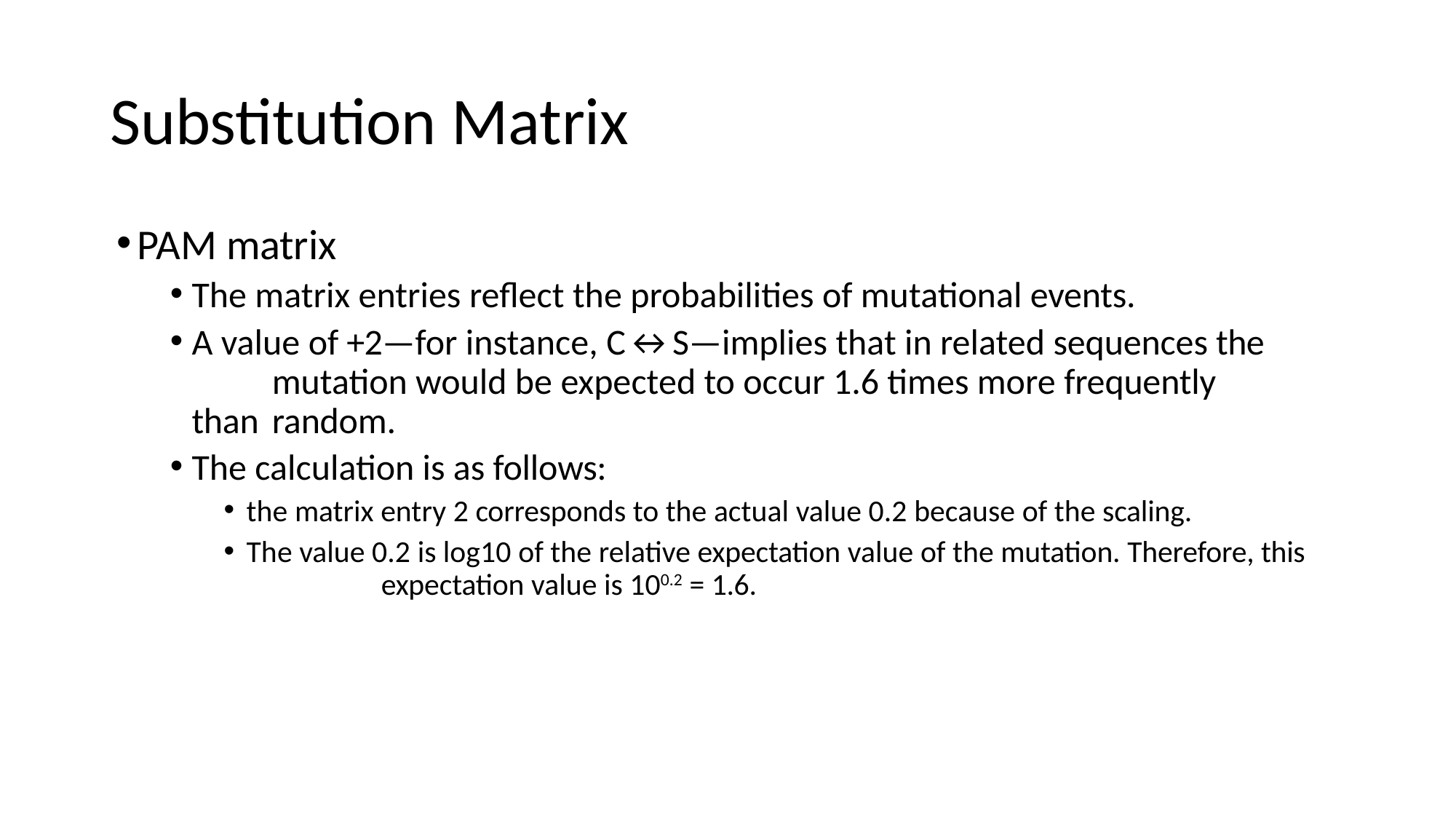

# Substitution Matrix
PAM matrix
The matrix entries reflect the probabilities of mutational events.
A value of +2—for instance, C↔S—implies that in related sequences the 	mutation would be expected to occur 1.6 times more frequently than 	random.
The calculation is as follows:
the matrix entry 2 corresponds to the actual value 0.2 because of the scaling.
The value 0.2 is log10 of the relative expectation value of the mutation. Therefore, this 	expectation value is 100.2 = 1.6.